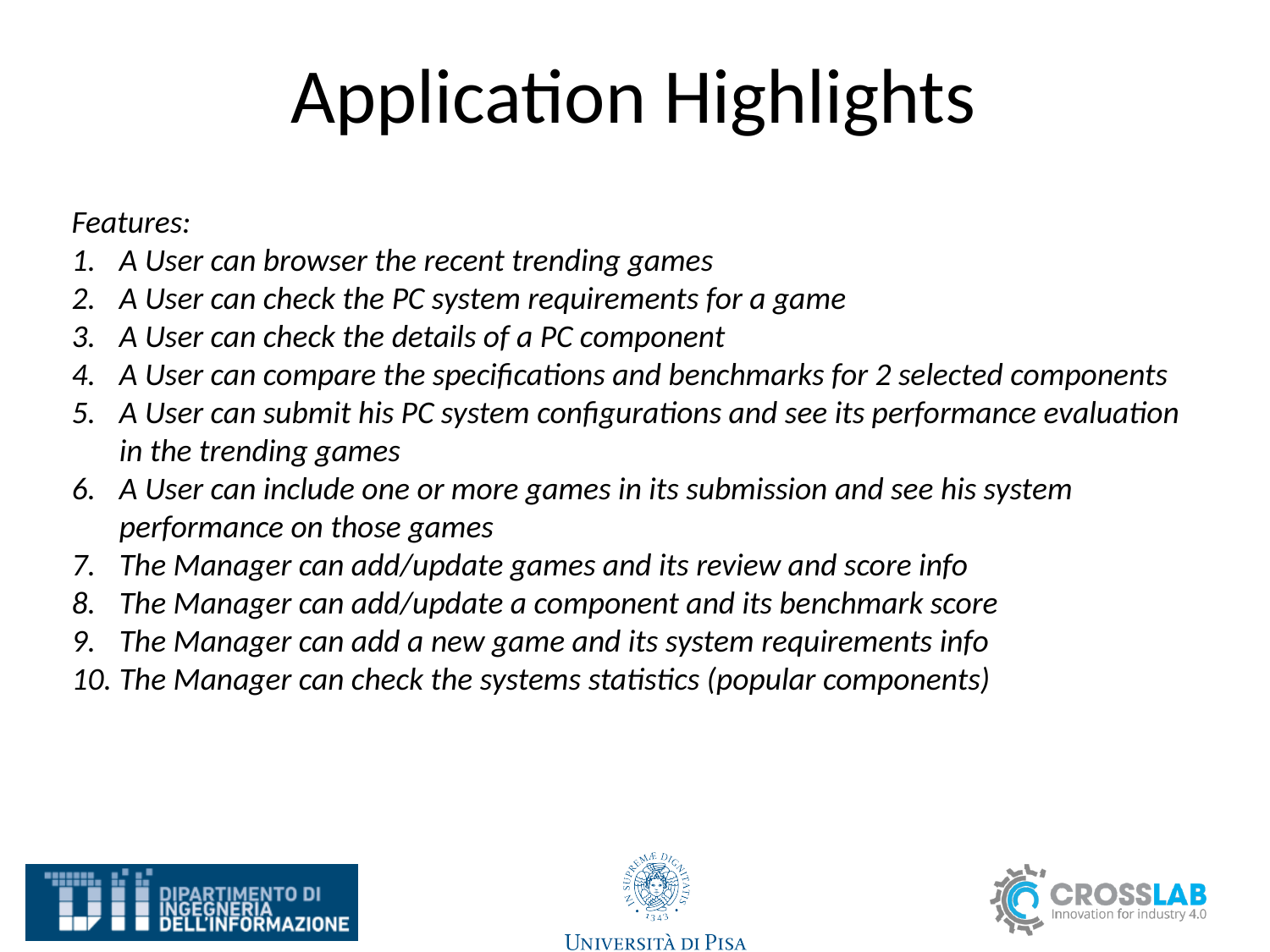

# Application Highlights
Features:
A User can browser the recent trending games
A User can check the PC system requirements for a game
A User can check the details of a PC component
A User can compare the specifications and benchmarks for 2 selected components
A User can submit his PC system configurations and see its performance evaluation in the trending games
A User can include one or more games in its submission and see his system performance on those games
The Manager can add/update games and its review and score info
The Manager can add/update a component and its benchmark score
The Manager can add a new game and its system requirements info
The Manager can check the systems statistics (popular components)